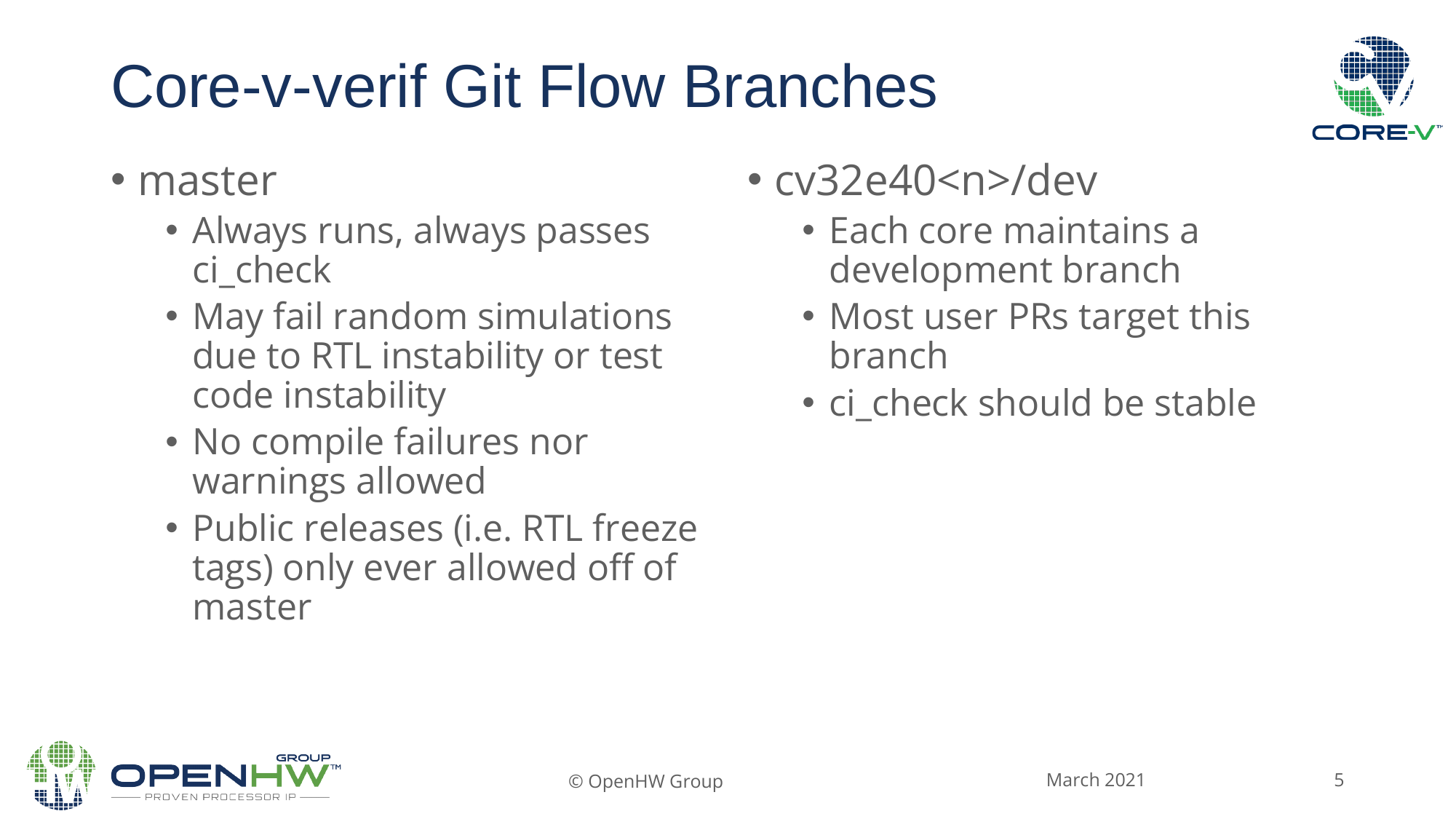

Core-v-verif Git Flow Branches
master
Always runs, always passes ci_check
May fail random simulations due to RTL instability or test code instability
No compile failures nor warnings allowed
Public releases (i.e. RTL freeze tags) only ever allowed off of master

cv32e40<n>/dev
Each core maintains a development branch
Most user PRs target this branch
ci_check should be stable

March 2021
© OpenHW Group
5